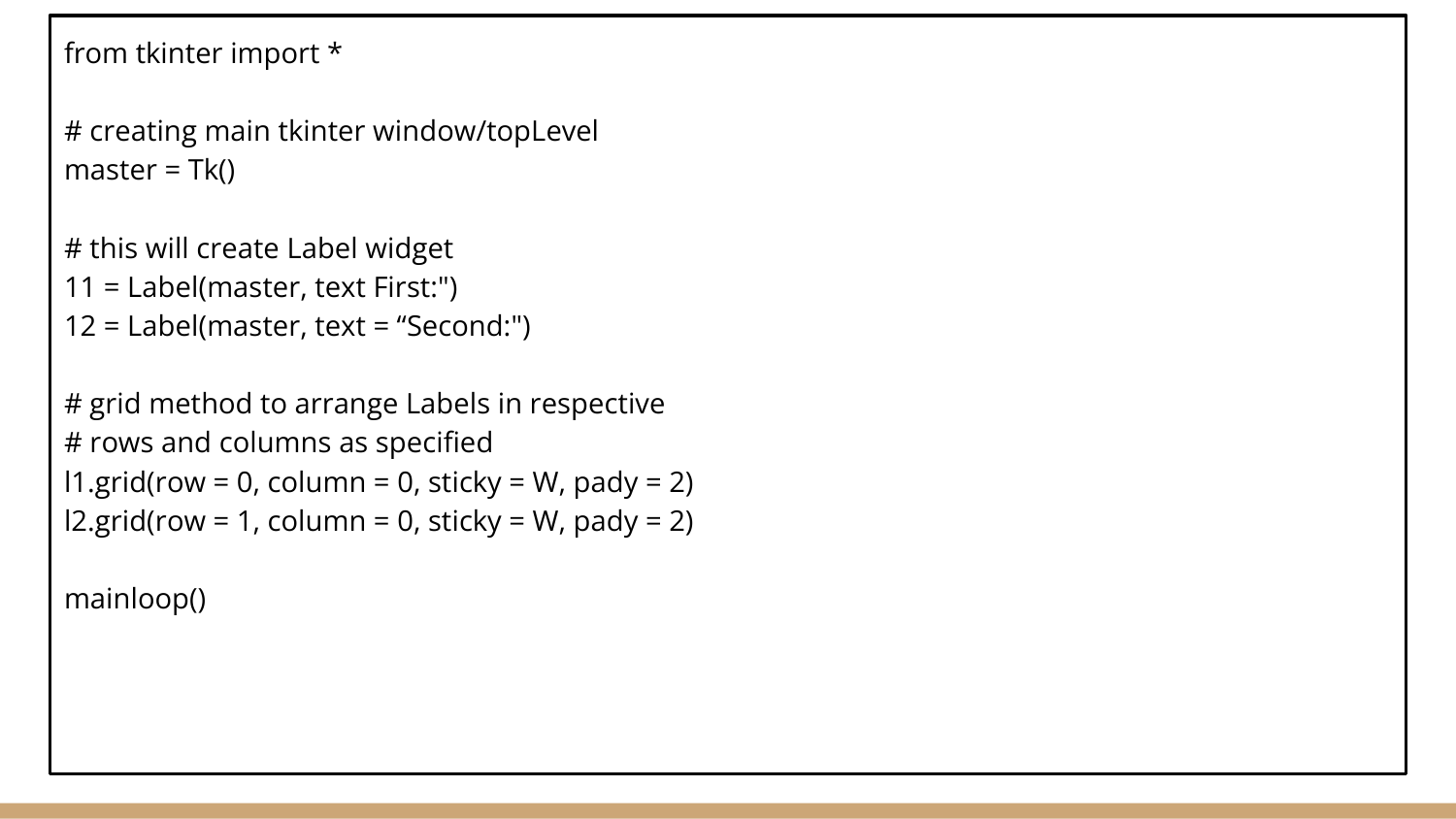

from tkinter import *

# creating main tkinter window/topLevel
master = Tk()

# this will create Label widget
11 = Label(master, text First:")
12 = Label(master, text = “Second:")

# grid method to arrange Labels in respective
# rows and columns as specified
l1.grid(row = 0, column = 0, sticky = W, pady = 2)
l2.grid(row = 1, column = 0, sticky = W, pady = 2)

mainloop()